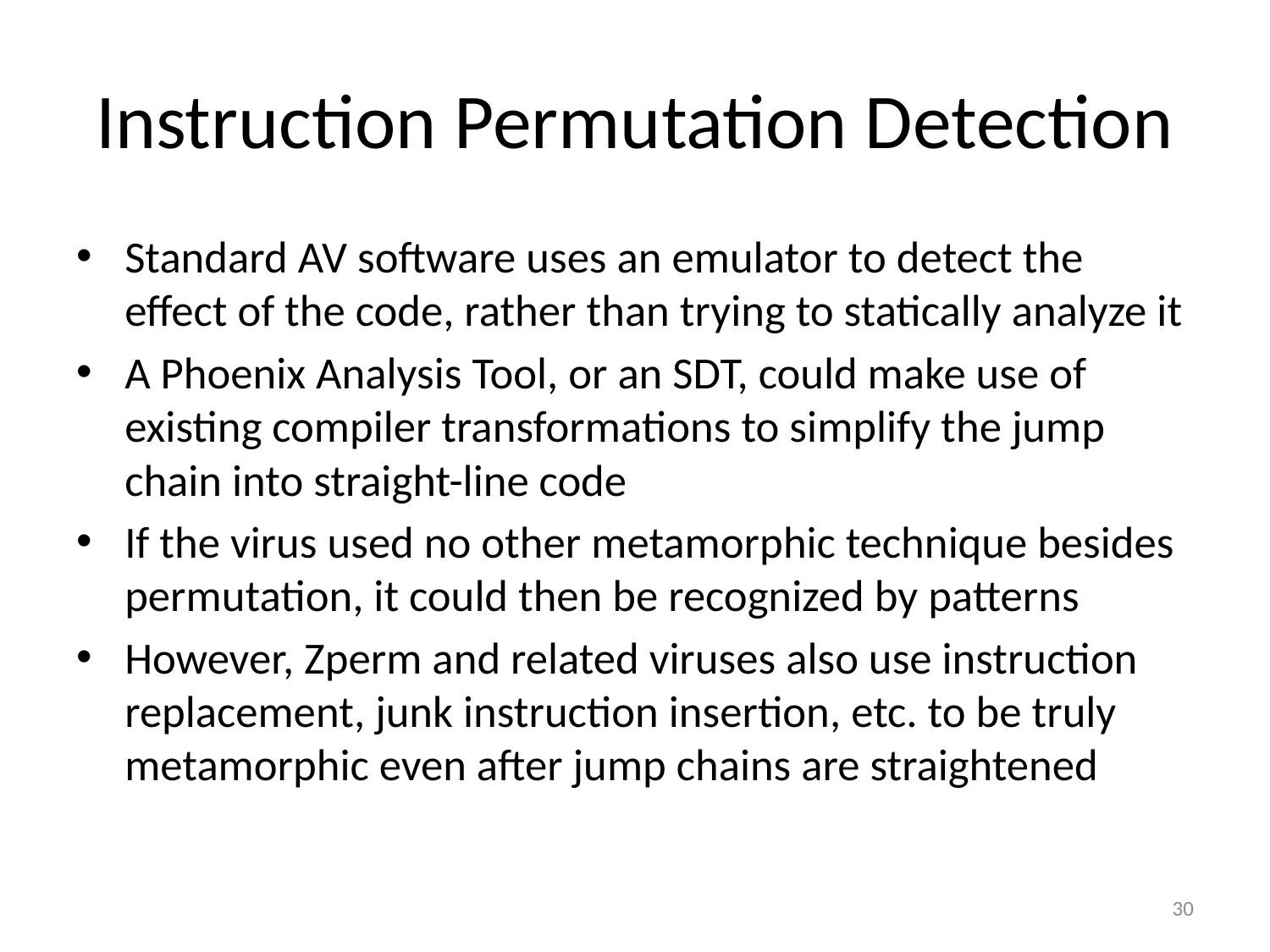

# Instruction Permutation Detection
Standard AV software uses an emulator to detect the effect of the code, rather than trying to statically analyze it
A Phoenix Analysis Tool, or an SDT, could make use of existing compiler transformations to simplify the jump chain into straight-line code
If the virus used no other metamorphic technique besides permutation, it could then be recognized by patterns
However, Zperm and related viruses also use instruction replacement, junk instruction insertion, etc. to be truly metamorphic even after jump chains are straightened
30